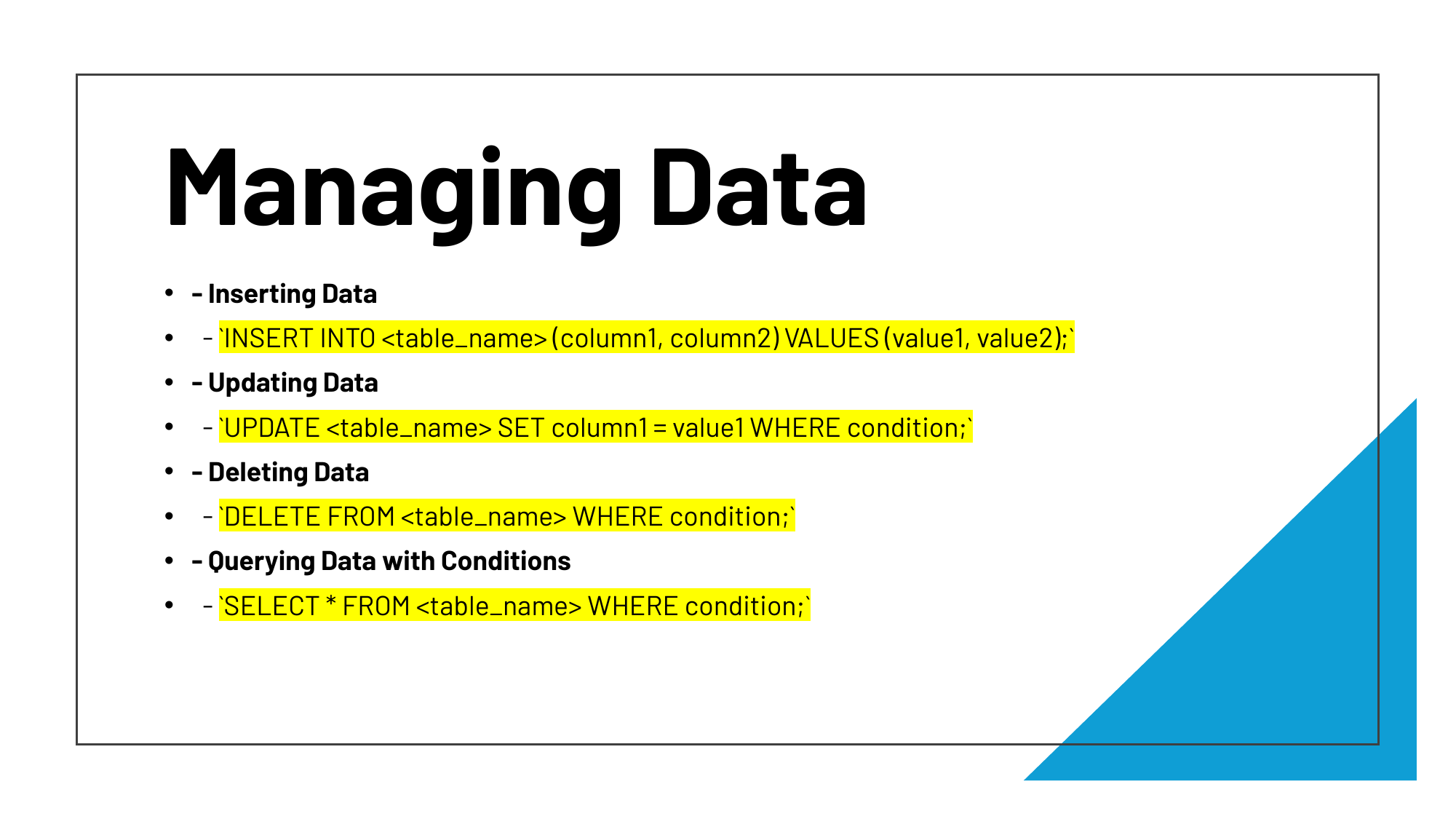

# Managing Data

- Inserting Data
  - `INSERT INTO <table_name> (column1, column2) VALUES (value1, value2);`
- Updating Data
  - `UPDATE <table_name> SET column1 = value1 WHERE condition;`
- Deleting Data
  - `DELETE FROM <table_name> WHERE condition;`
- Querying Data with Conditions
  - `SELECT * FROM <table_name> WHERE condition;`